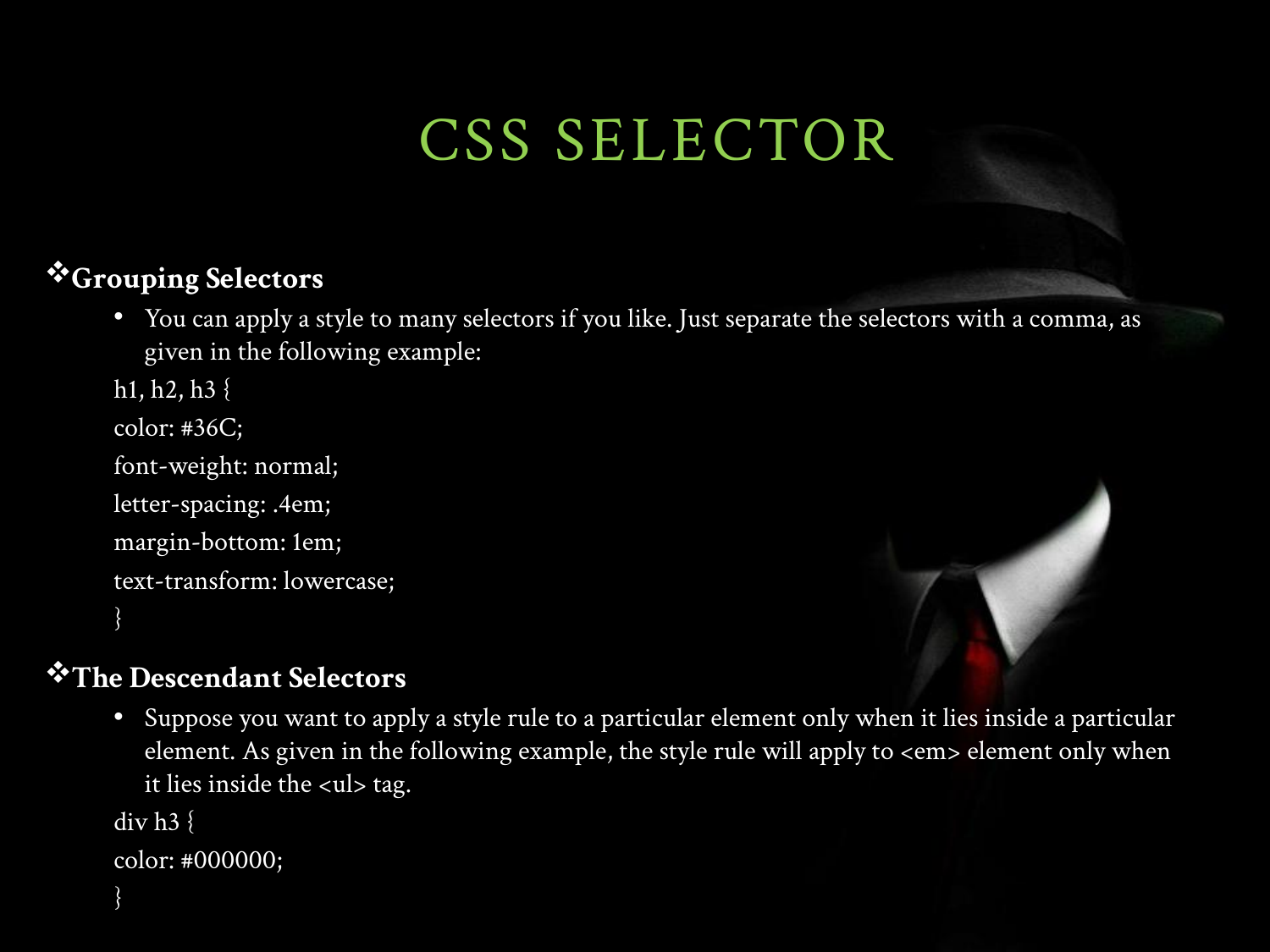

# CSS Selector
Grouping Selectors
You can apply a style to many selectors if you like. Just separate the selectors with a comma, as given in the following example:
h1, h2, h3 {
color: #36C;
font-weight: normal;
letter-spacing: .4em;
margin-bottom: 1em;
text-transform: lowercase;
}
The Descendant Selectors
Suppose you want to apply a style rule to a particular element only when it lies inside a particular element. As given in the following example, the style rule will apply to <em> element only when it lies inside the <ul> tag.
div h3 {
color: #000000;
}